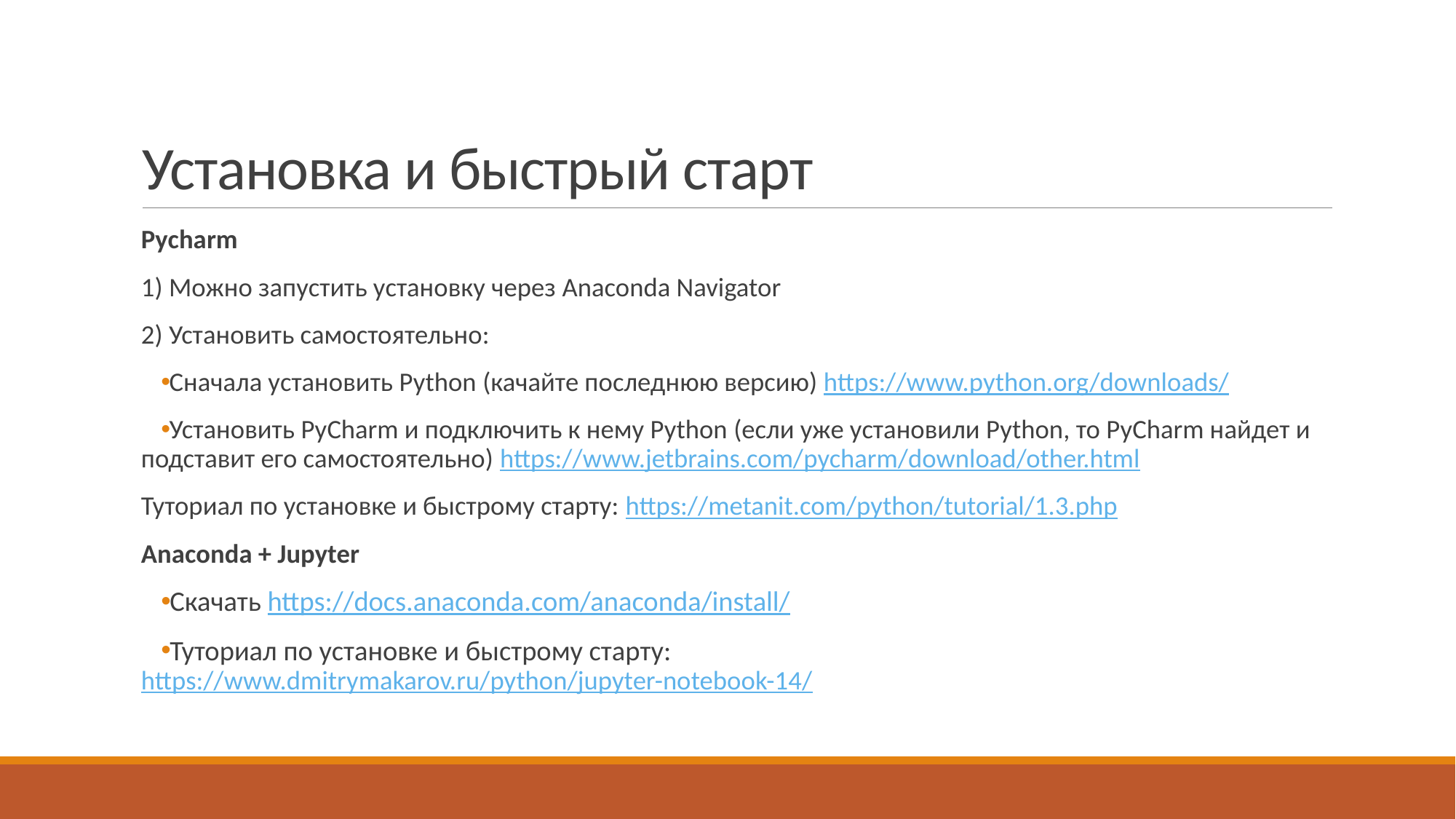

# Установка и быстрый старт
Pycharm
1) Можно запустить установку через Anaconda Navigator
2) Установить самостоятельно:
Сначала установить Python (качайте последнюю версию) https://www.python.org/downloads/
Установить PyCharm и подключить к нему Python (если уже установили Python, то PyCharm найдет и подставит его самостоятельно) https://www.jetbrains.com/pycharm/download/other.html
Туториал по установке и быстрому старту: https://metanit.com/python/tutorial/1.3.php
Anaconda + Jupyter
Скачать https://docs.anaconda.com/anaconda/install/
Туториал по установке и быстрому старту: https://www.dmitrymakarov.ru/python/jupyter-notebook-14/